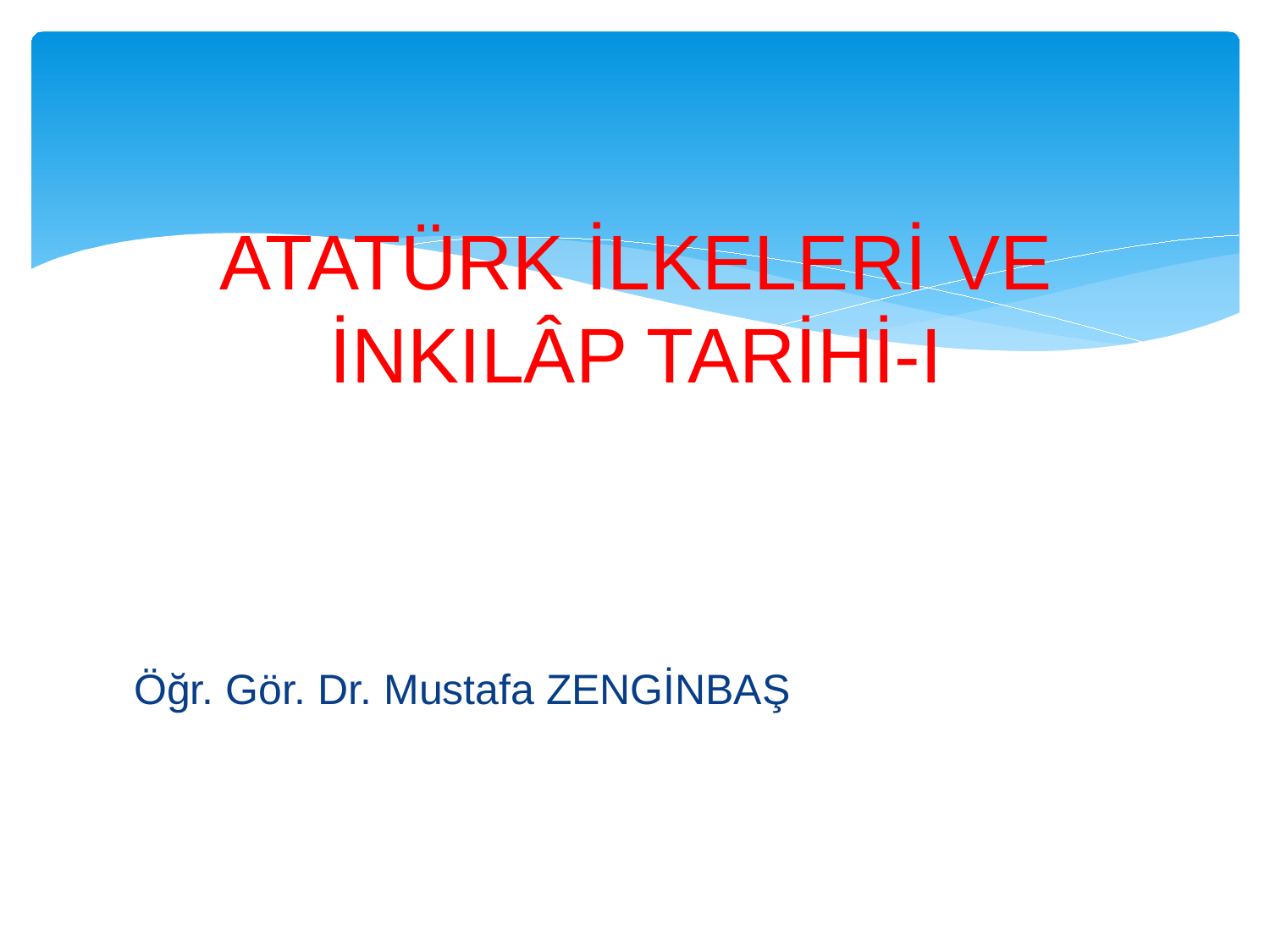

# ATATÜRK İLKELERİ VE İNKILÂP TARİHİ-I
Öğr. Gör. Dr. Mustafa ZENGİNBAŞ